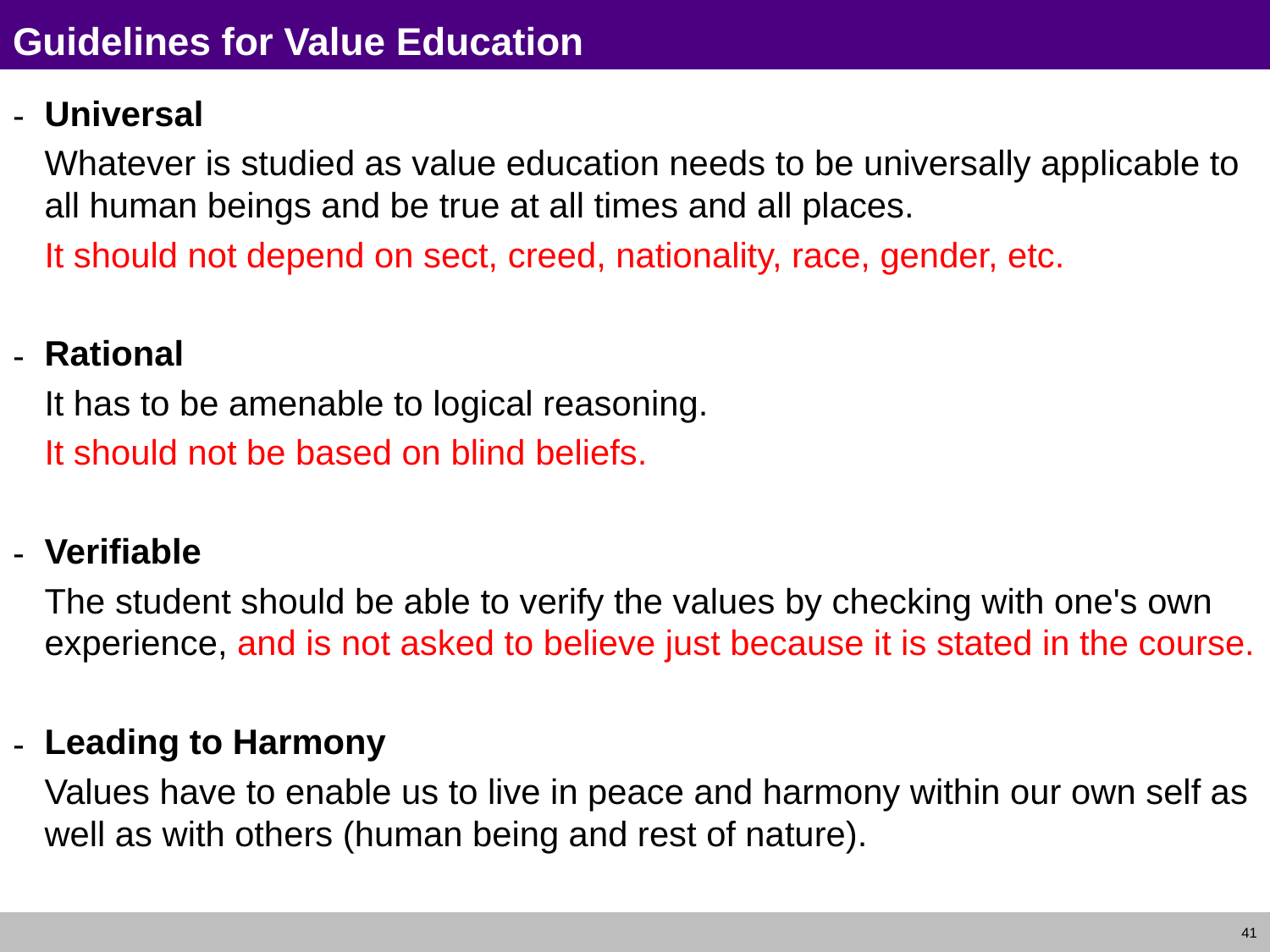

# Guidelines for Value Education
Universal
	Whatever is studied as value education needs to be universally applicable to all human beings and be true at all times and all places.
	It should not depend on sect, creed, nationality, race, gender, etc.

Rational
	It has to be amenable to logical reasoning.
	It should not be based on blind beliefs.

Verifiable
	The student should be able to verify the values by checking with one's own experience, and is not asked to believe just because it is stated in the course.

Leading to Harmony
	Values have to enable us to live in peace and harmony within our own self as well as with others (human being and rest of nature).